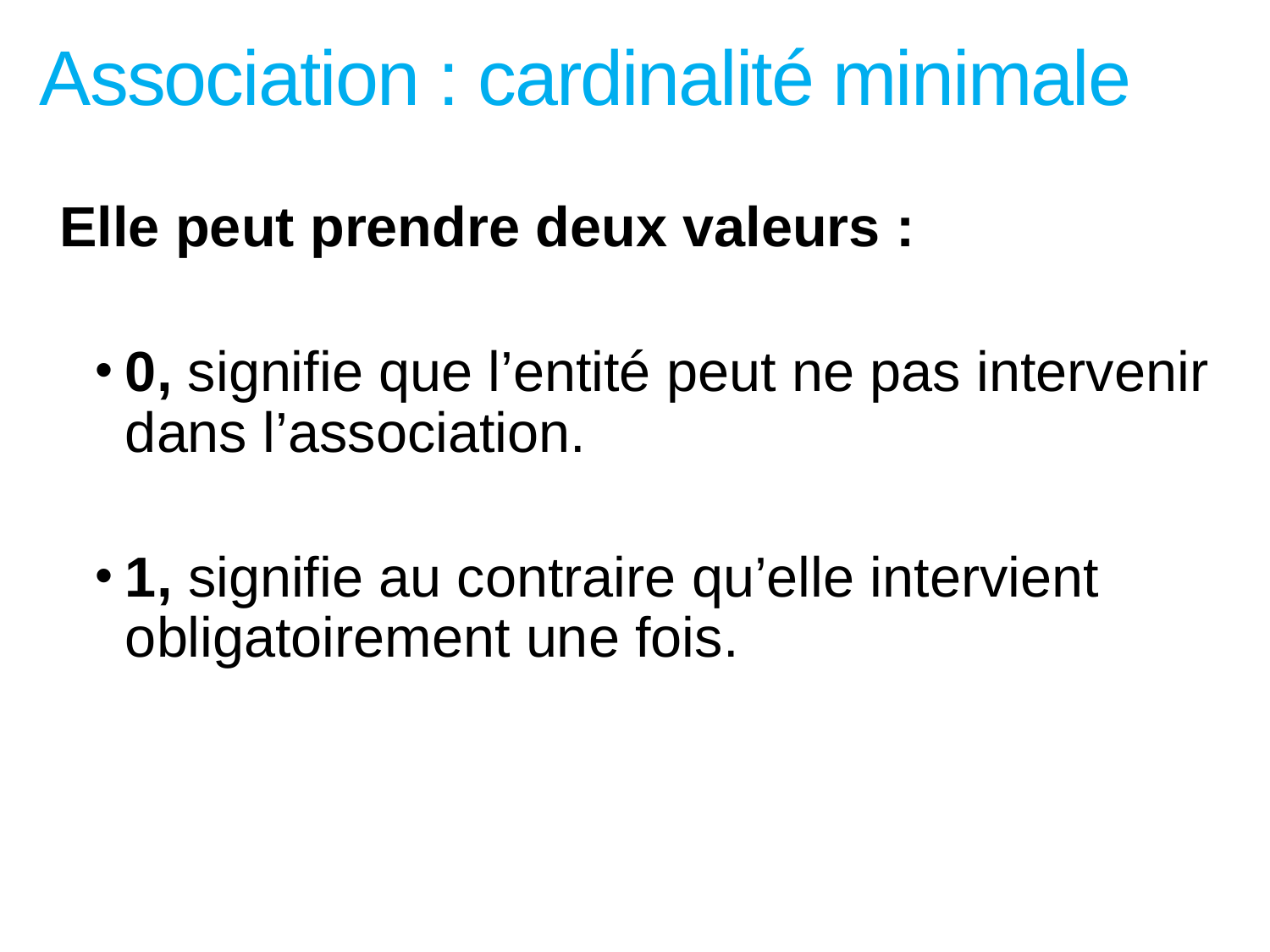

# Association : cardinalité minimale
Elle peut prendre deux valeurs :

0, signifie que l’entité peut ne pas intervenir dans l’association.

1, signifie au contraire qu’elle intervient obligatoirement une fois.